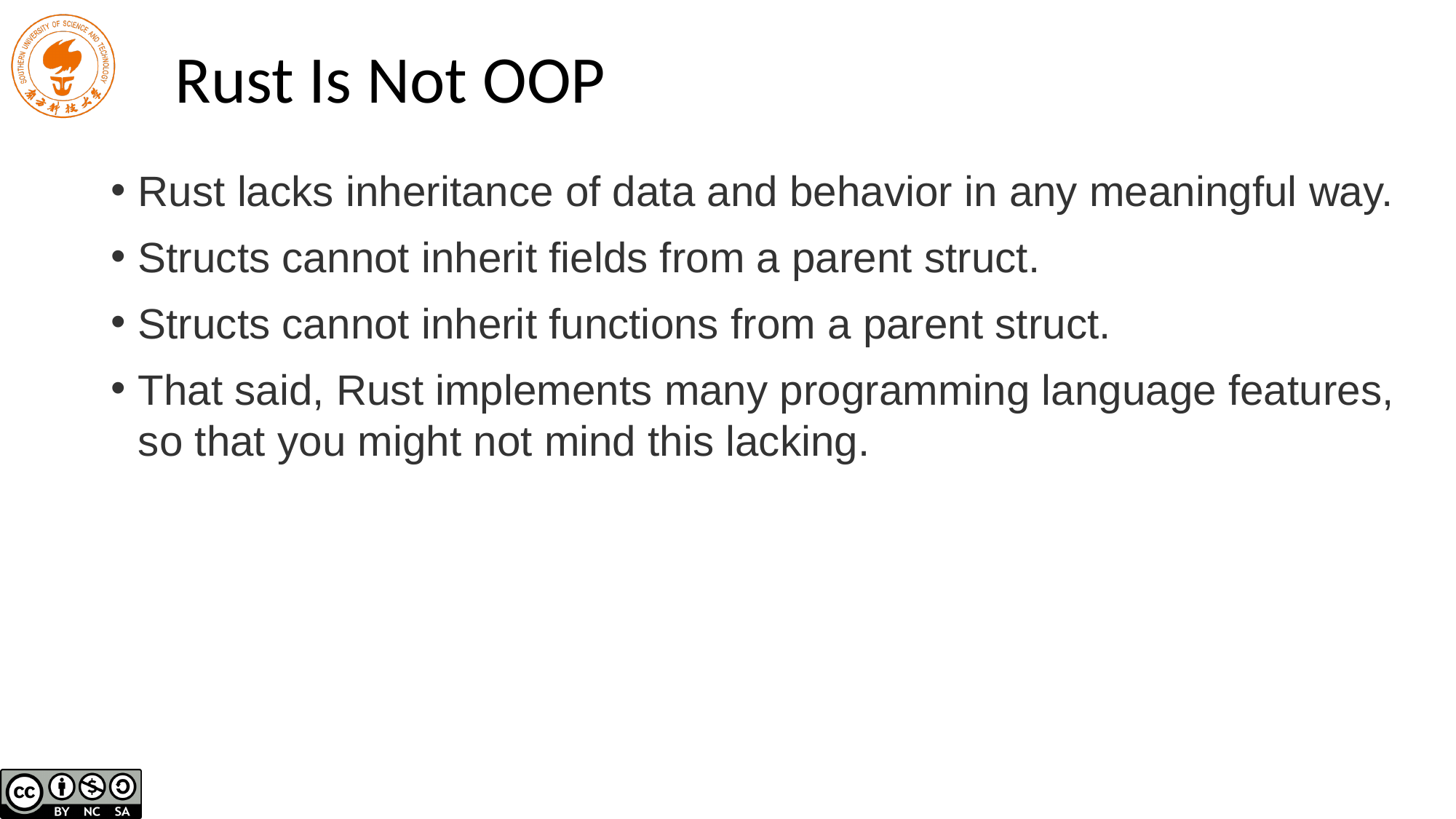

# Rust Is Not OOP
Rust lacks inheritance of data and behavior in any meaningful way.
Structs cannot inherit fields from a parent struct.
Structs cannot inherit functions from a parent struct.
That said, Rust implements many programming language features, so that you might not mind this lacking.